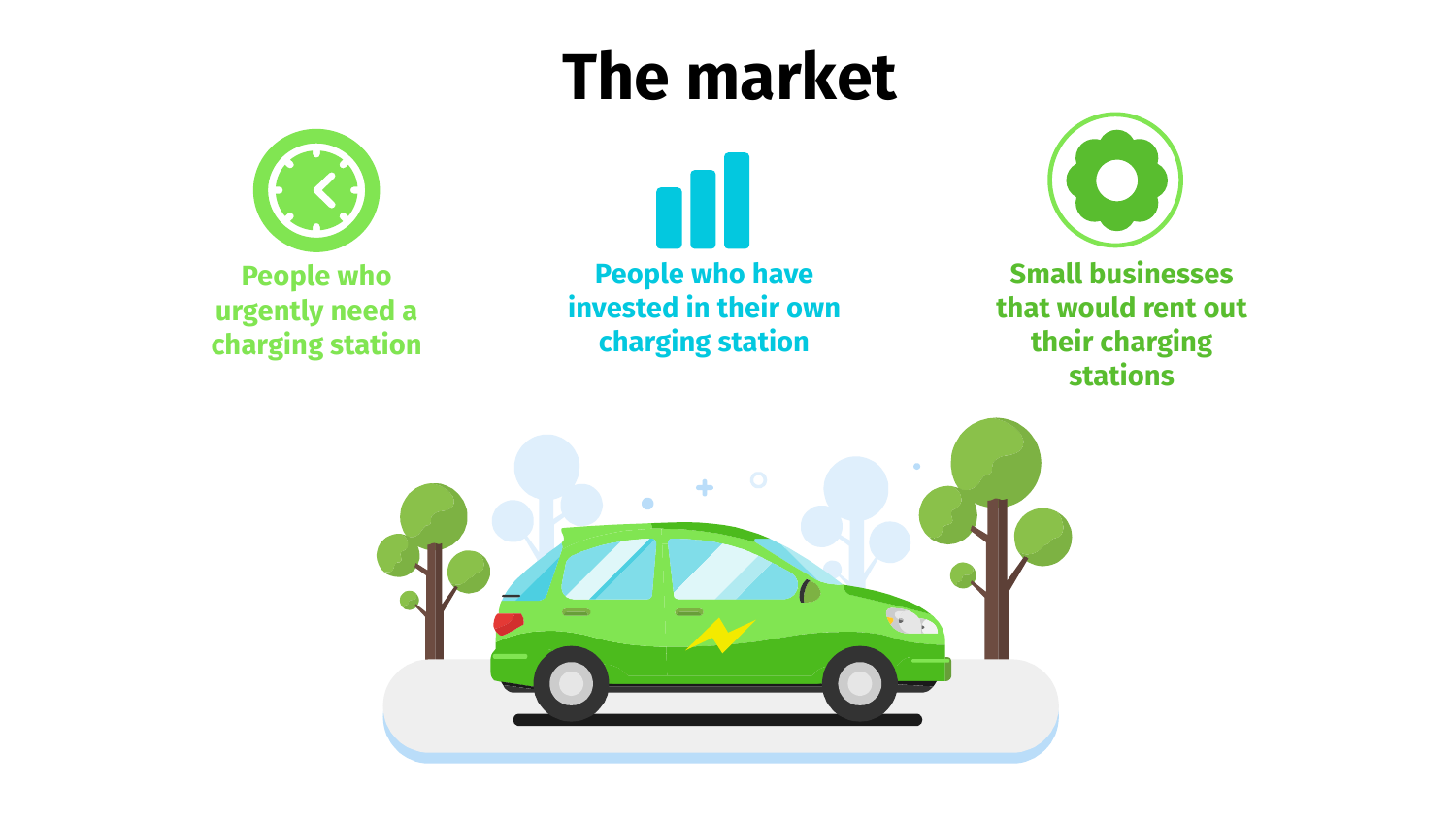

# The market

Small businesses that would rent out their charging stations

People who have invested in their own charging station
People who urgently need a charging station